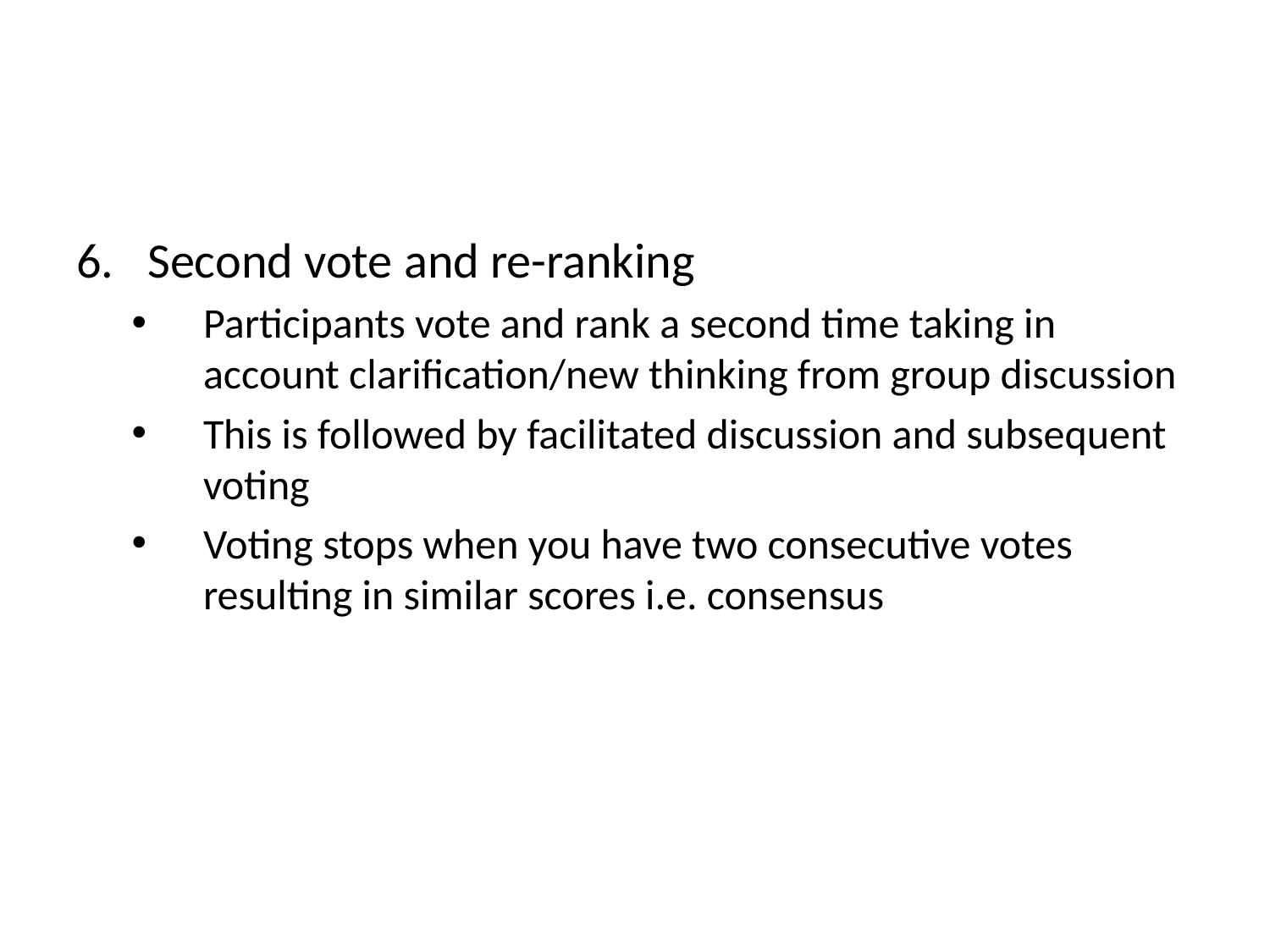

#
Second vote and re-ranking
Participants vote and rank a second time taking in account clarification/new thinking from group discussion
This is followed by facilitated discussion and subsequent voting
Voting stops when you have two consecutive votes resulting in similar scores i.e. consensus